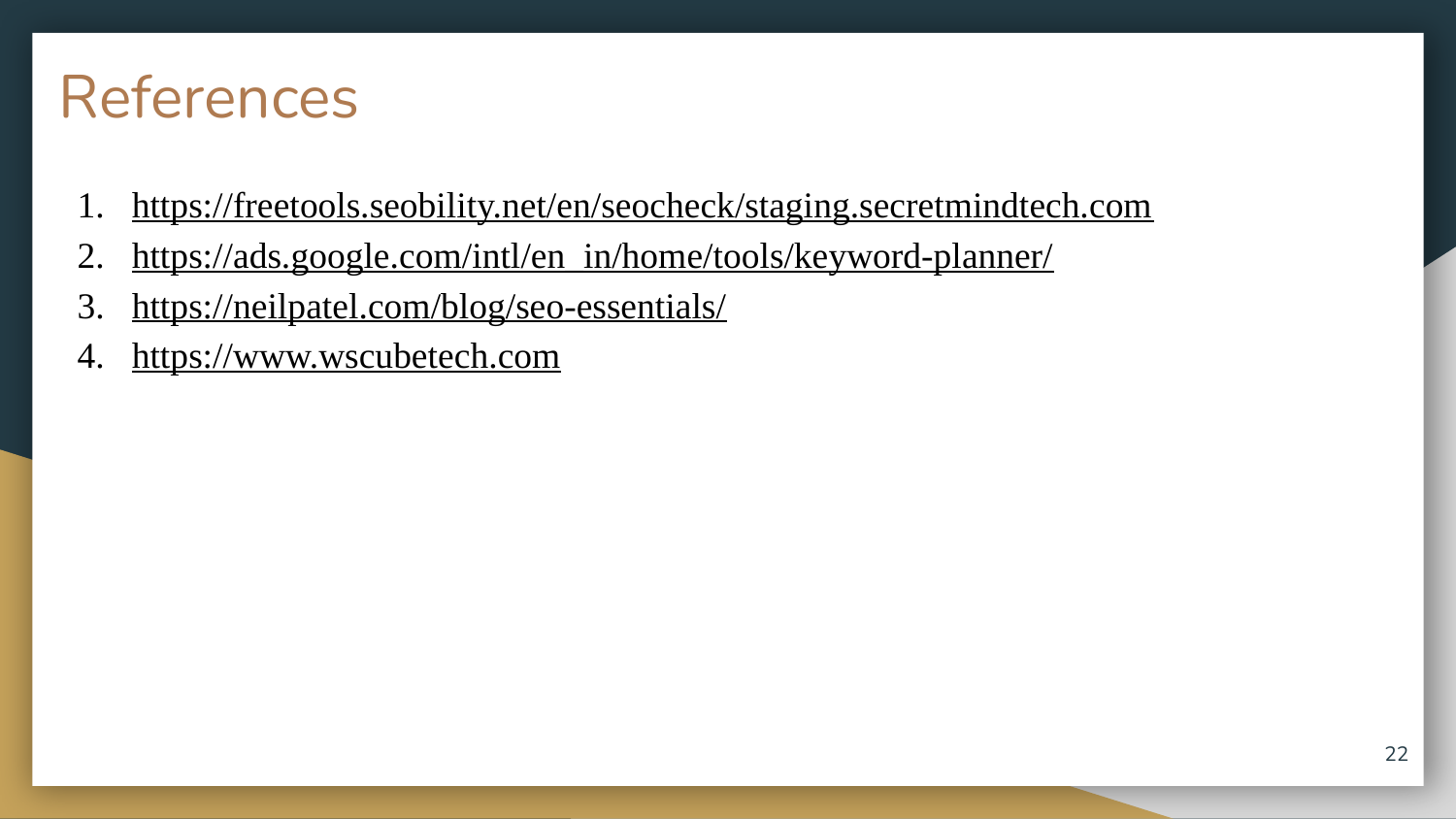

# References
https://freetools.seobility.net/en/seocheck/staging.secretmindtech.com
https://ads.google.com/intl/en_in/home/tools/keyword-planner/
https://neilpatel.com/blog/seo-essentials/
https://www.wscubetech.com

22